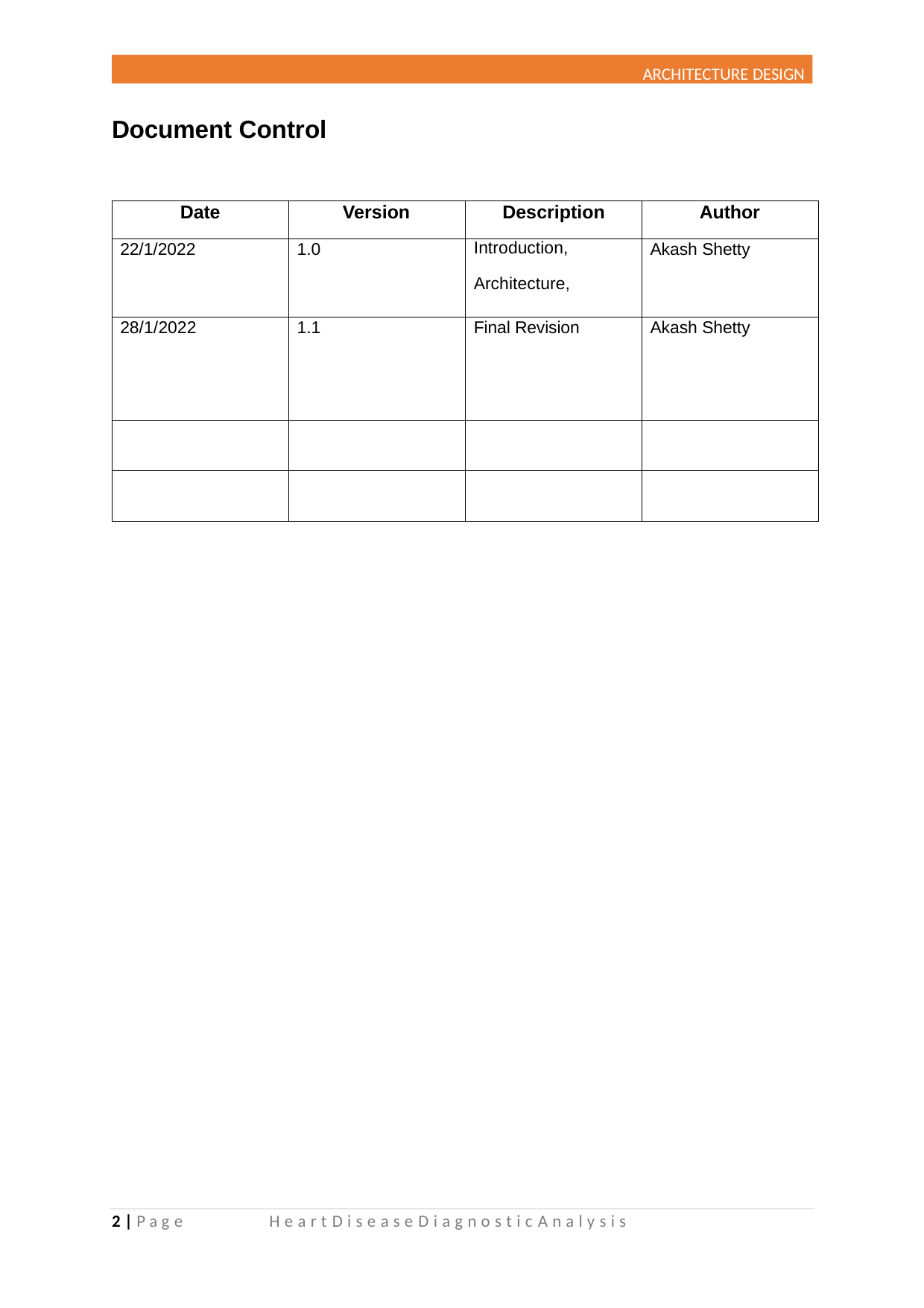

ARCHITECTURE DESIGN
Document Control
| Date | Version | Description | Author |
| --- | --- | --- | --- |
| 22/1/2022 | 1.0 | Introduction, Architecture, | Akash Shetty |
| 28/1/2022 | 1.1 | Final Revision | Akash Shetty |
|  |  |  |  |
|  |  |  |  |

2 | P a g e
H e a r t D i s e a s e D i a g n o s t i c A n a l y s i s